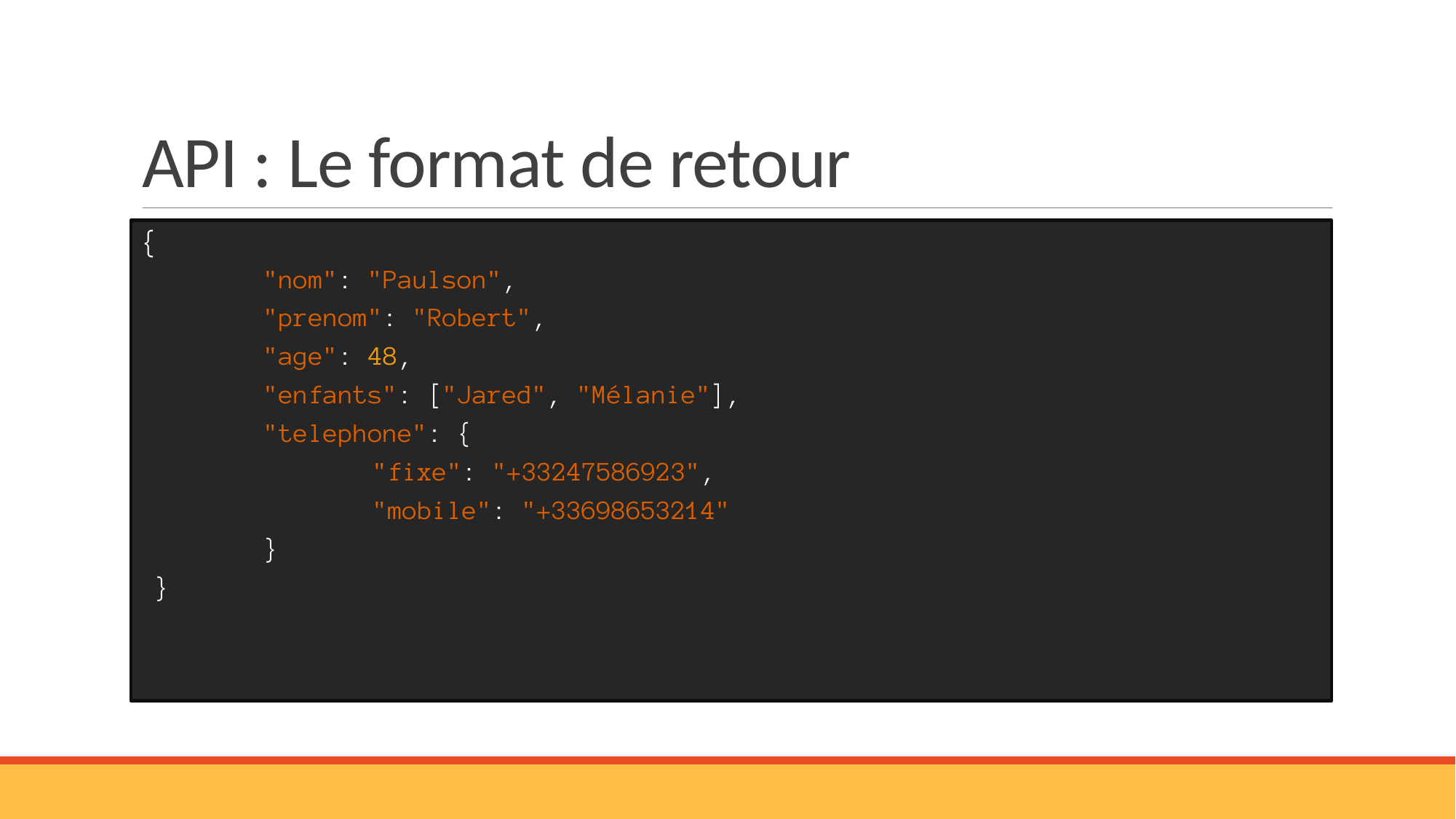

# API : Le format de retour
{
	"nom": "Paulson",
	"prenom": "Robert",
	"age": 48,
	"enfants": ["Jared", "Mélanie"],
	"telephone": {
		"fixe": "+33247586923",
		"mobile": "+33698653214"
	}
}